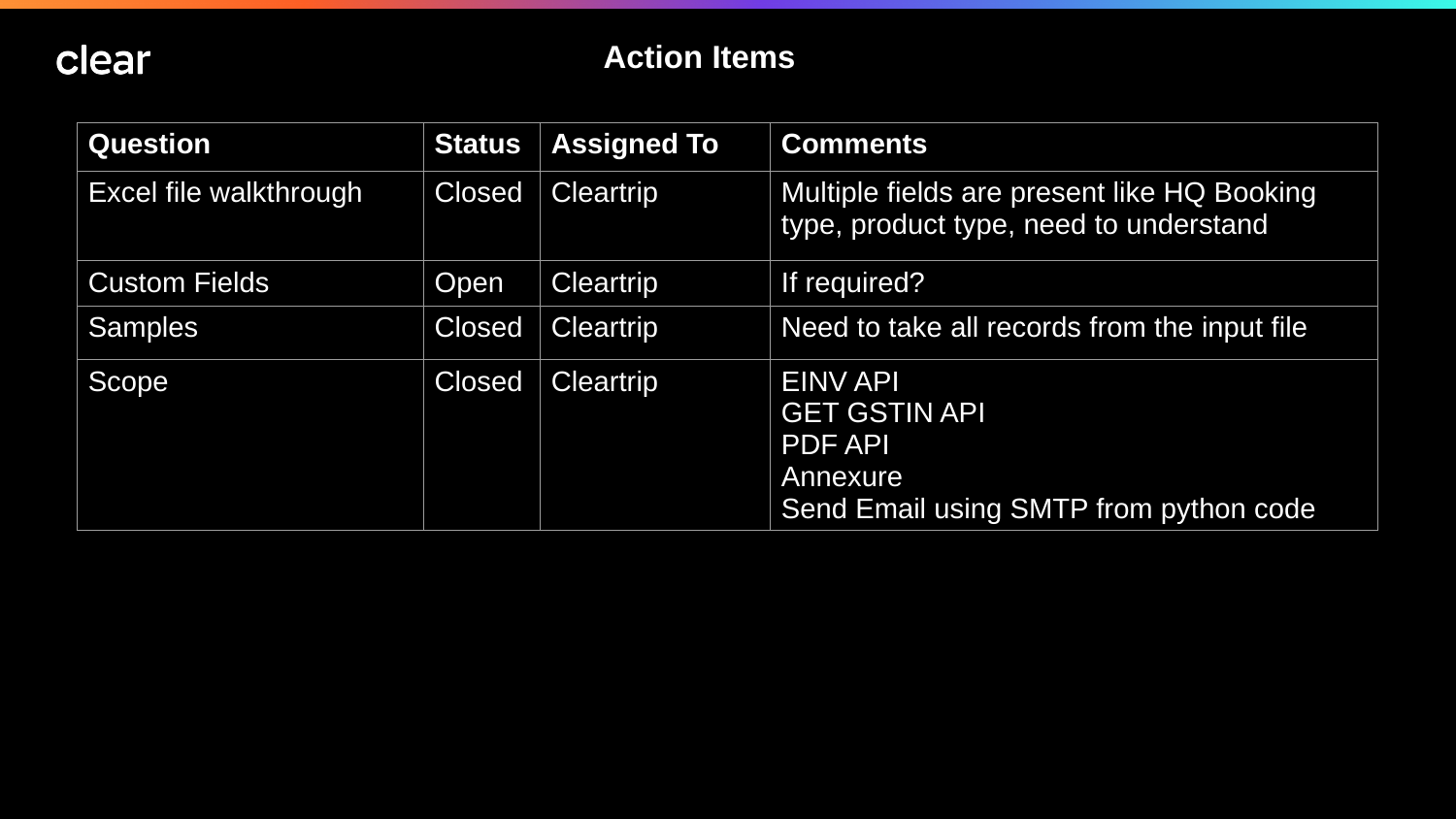

# Action Items
| Question​ | Status​ | Assigned To​ | Comments​ |
| --- | --- | --- | --- |
| Excel file walkthrough | Closed | Cleartrip | Multiple fields are present like HQ Booking type, product type, need to understand |
| Custom Fields | Open | Cleartrip | If required? |
| Samples | Closed | Cleartrip | Need to take all records from the input file |
| Scope | Closed | Cleartrip | EINV API GET GSTIN API PDF API Annexure Send Email using SMTP from python code |